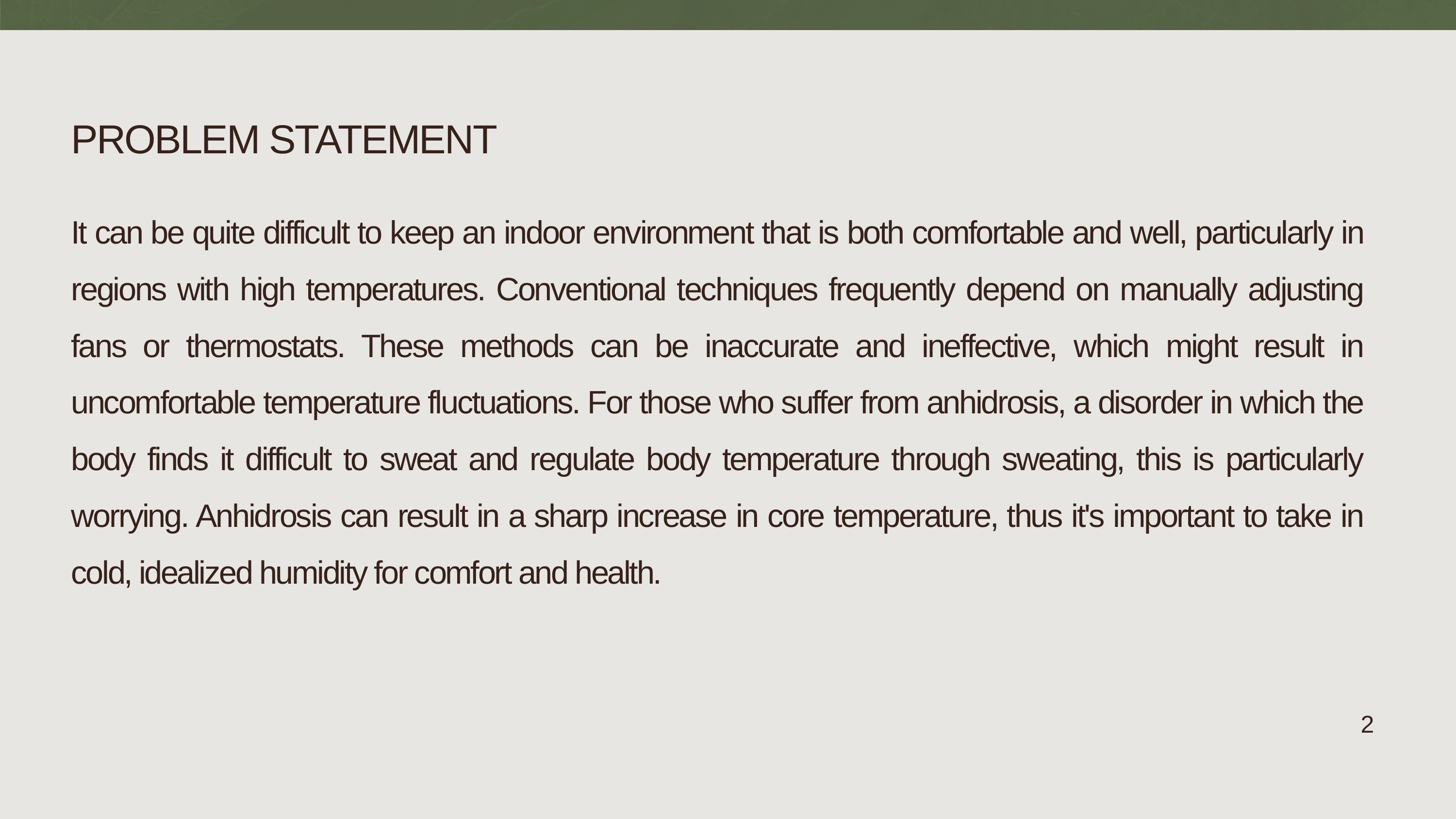

PROBLEM STATEMENT
It can be quite difficult to keep an indoor environment that is both comfortable and well, particularly in regions with high temperatures. Conventional techniques frequently depend on manually adjusting fans or thermostats. These methods can be inaccurate and ineffective, which might result in uncomfortable temperature fluctuations. For those who suffer from anhidrosis, a disorder in which the body finds it difficult to sweat and regulate body temperature through sweating, this is particularly worrying. Anhidrosis can result in a sharp increase in core temperature, thus it's important to take in cold, idealized humidity for comfort and health.
2